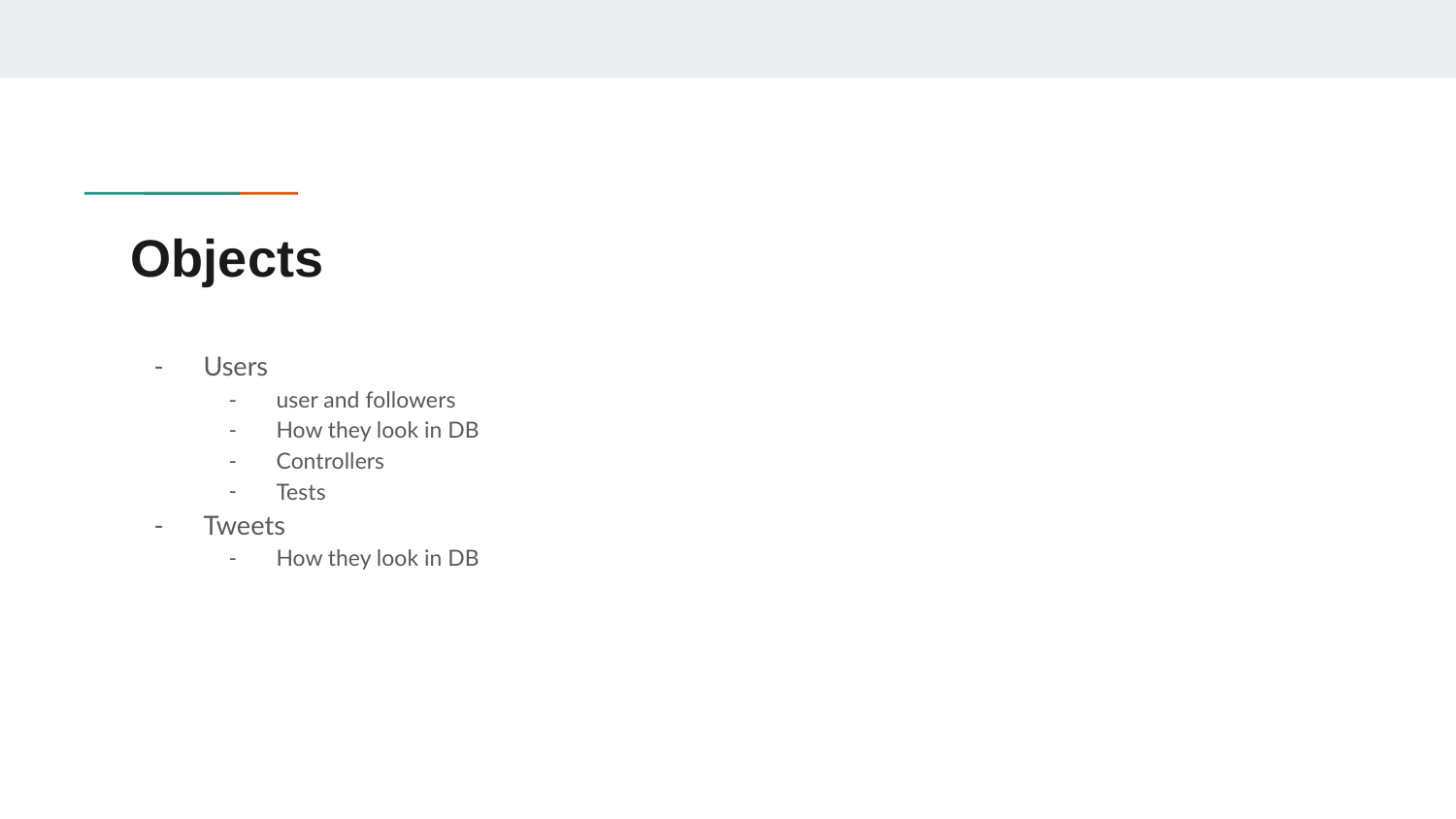

# Objects
Users
user and followers
How they look in DB
Controllers
Tests
Tweets
How they look in DB